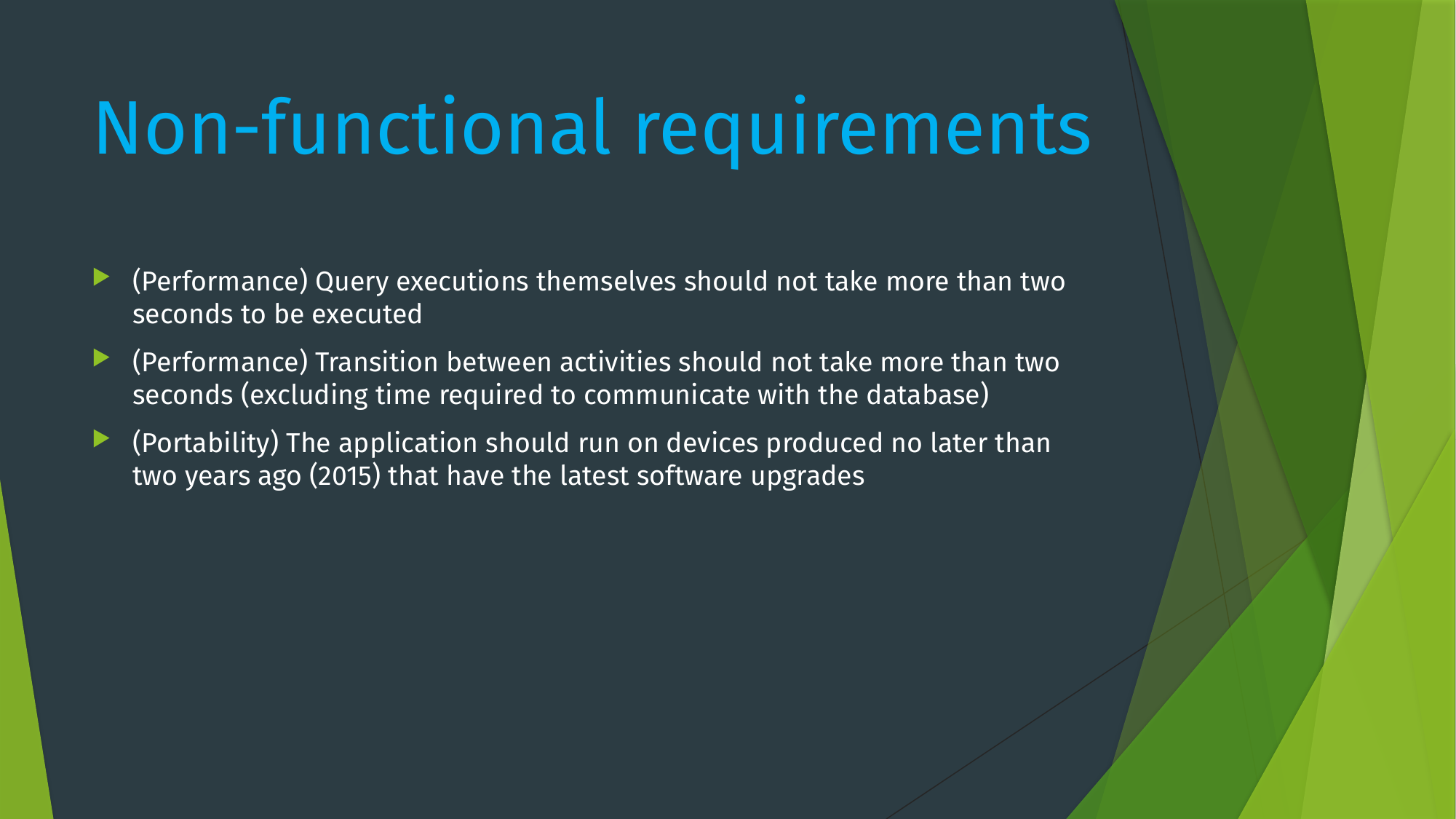

# Non-functional requirements
(Performance) Query executions themselves should not take more than two seconds to be executed
(Performance) Transition between activities should not take more than two seconds (excluding time required to communicate with the database)
(Portability) The application should run on devices produced no later than two years ago (2015) that have the latest software upgrades